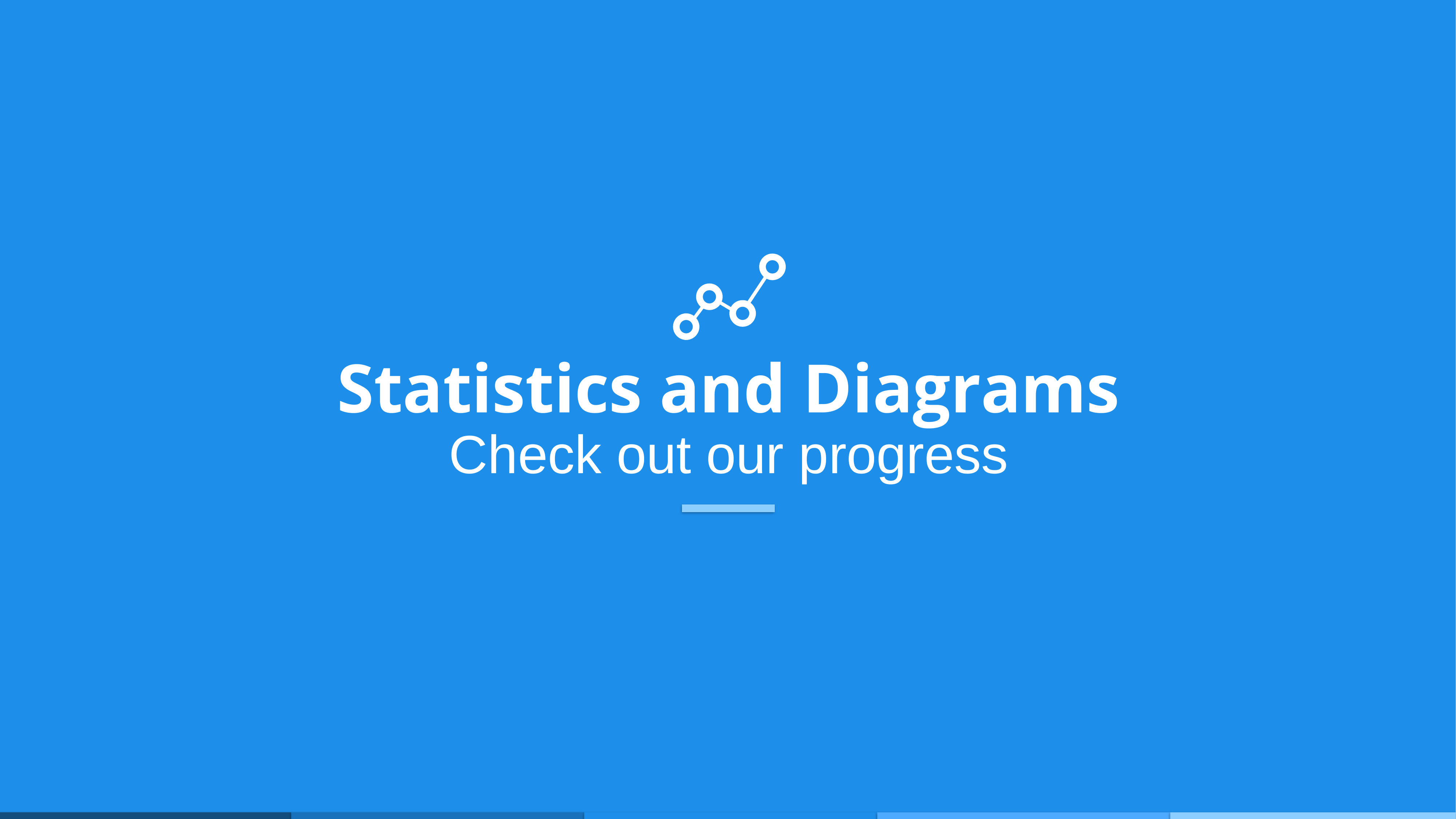

Statistics and Diagrams
Check out our progress